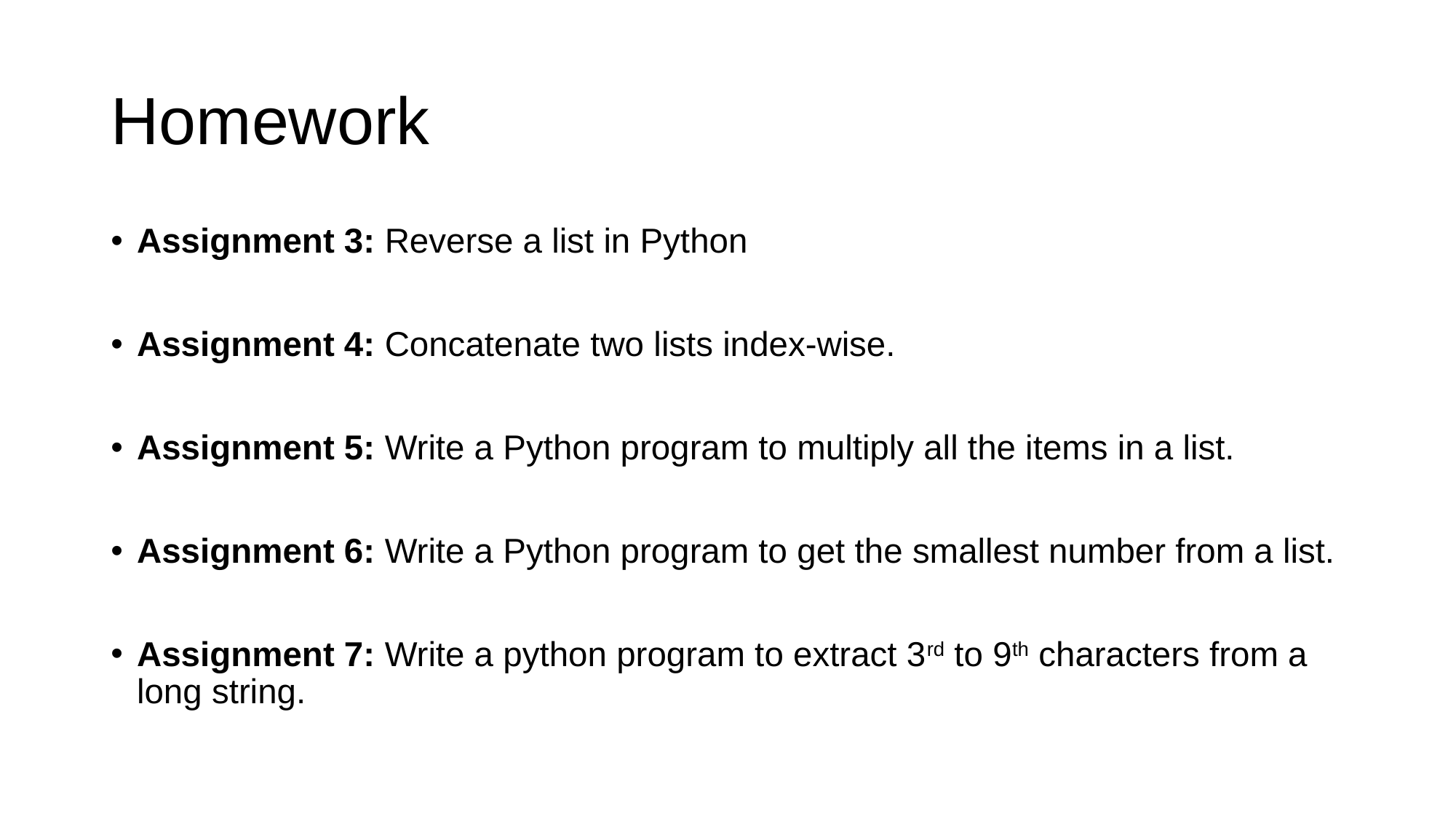

# Homework
Assignment 3: Reverse a list in Python

Assignment 4: Concatenate two lists index-wise.

Assignment 5: Write a Python program to multiply all the items in a list.

Assignment 6: Write a Python program to get the smallest number from a list.

Assignment 7: Write a python program to extract 3rd to 9th characters from a long string.